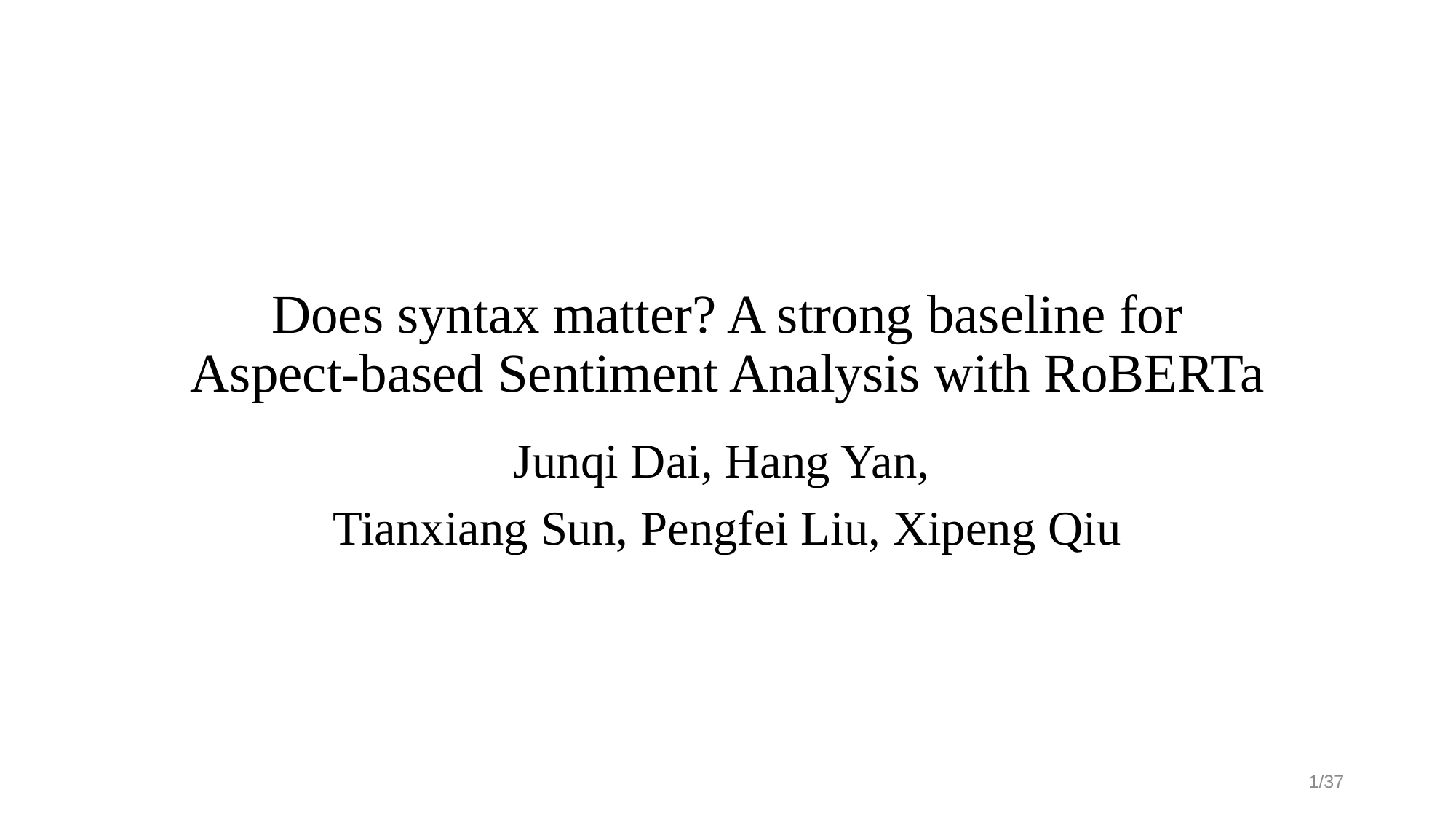

# Does syntax matter? A strong baseline for Aspect-based Sentiment Analysis with RoBERTa
Junqi Dai, Hang Yan,
Tianxiang Sun, Pengfei Liu, Xipeng Qiu
1/37